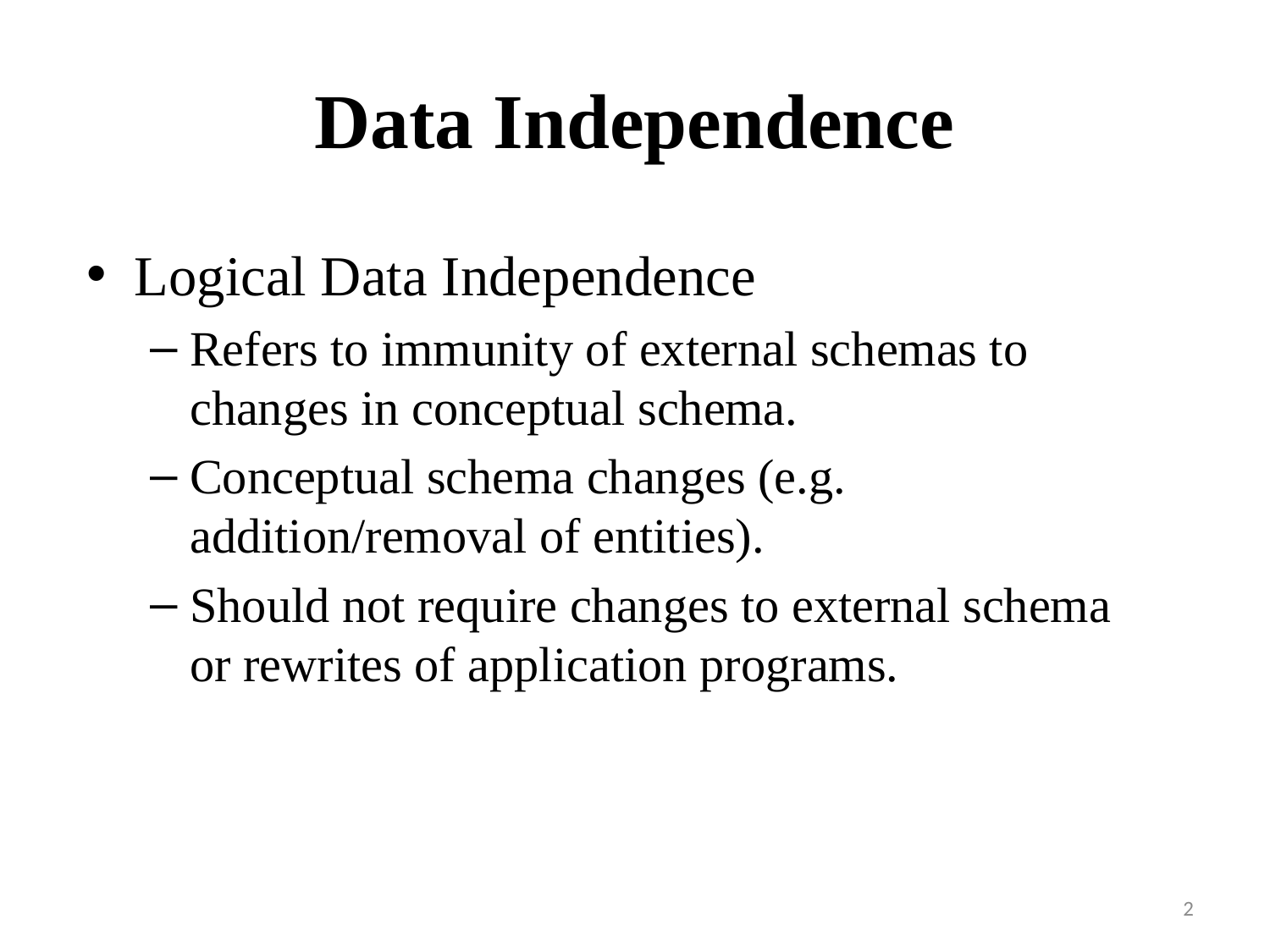

Data Independence
Logical Data Independence
Refers to immunity of external schemas to changes in conceptual schema.
Conceptual schema changes (e.g. addition/removal of entities).
Should not require changes to external schema or rewrites of application programs.
2